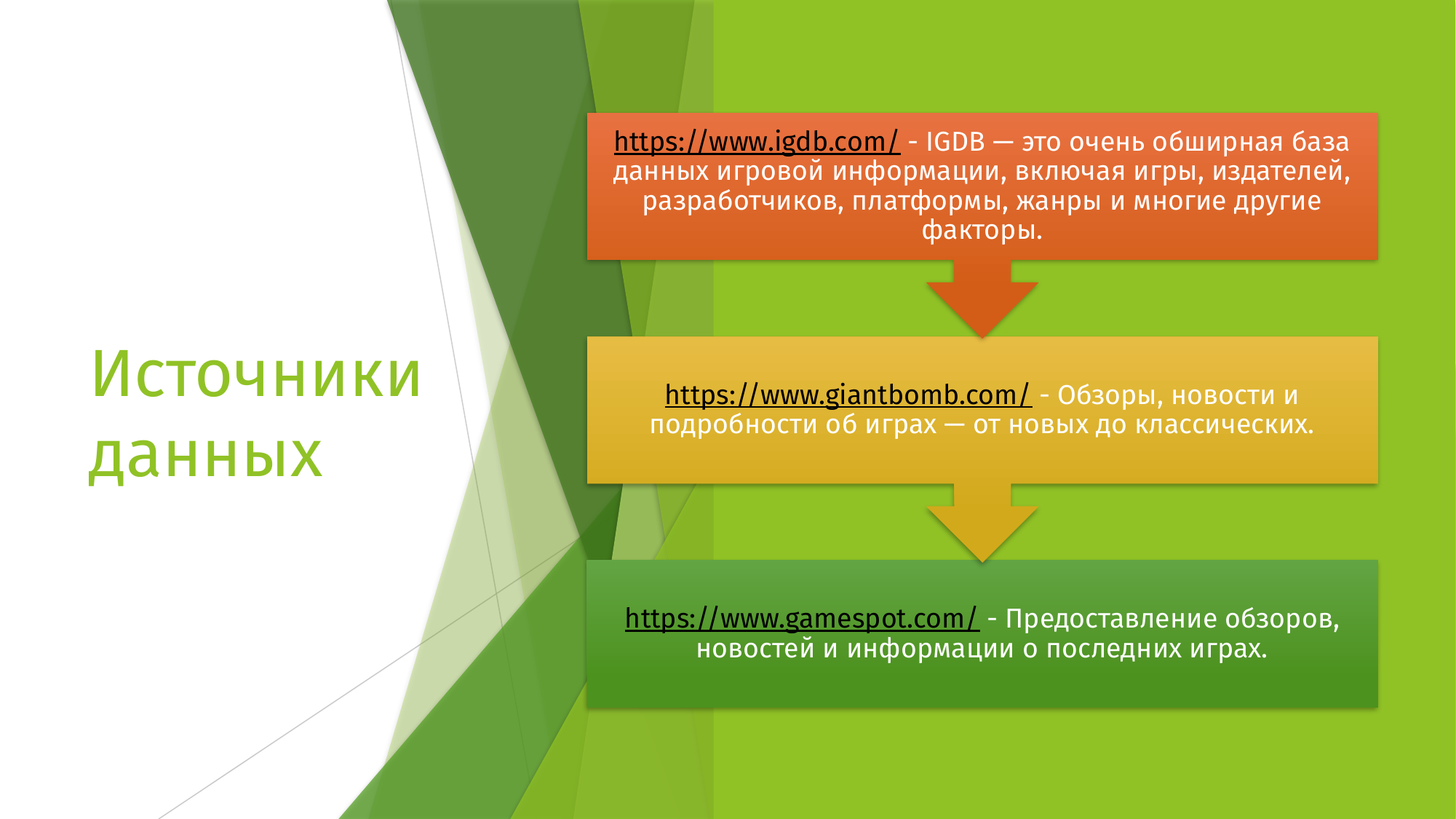

https://www.gamespot.com/ - Предоставление обзоров, новостей и информации о последних играх.
https://www.giantbomb.com/ - Обзоры, новости и подробности об играх — от новых до классических.
https://www.igdb.com/ - IGDB — это очень обширная база данных игровой информации, включая игры, издателей, разработчиков, платформы, жанры и многие другие факторы.
# Источники данных